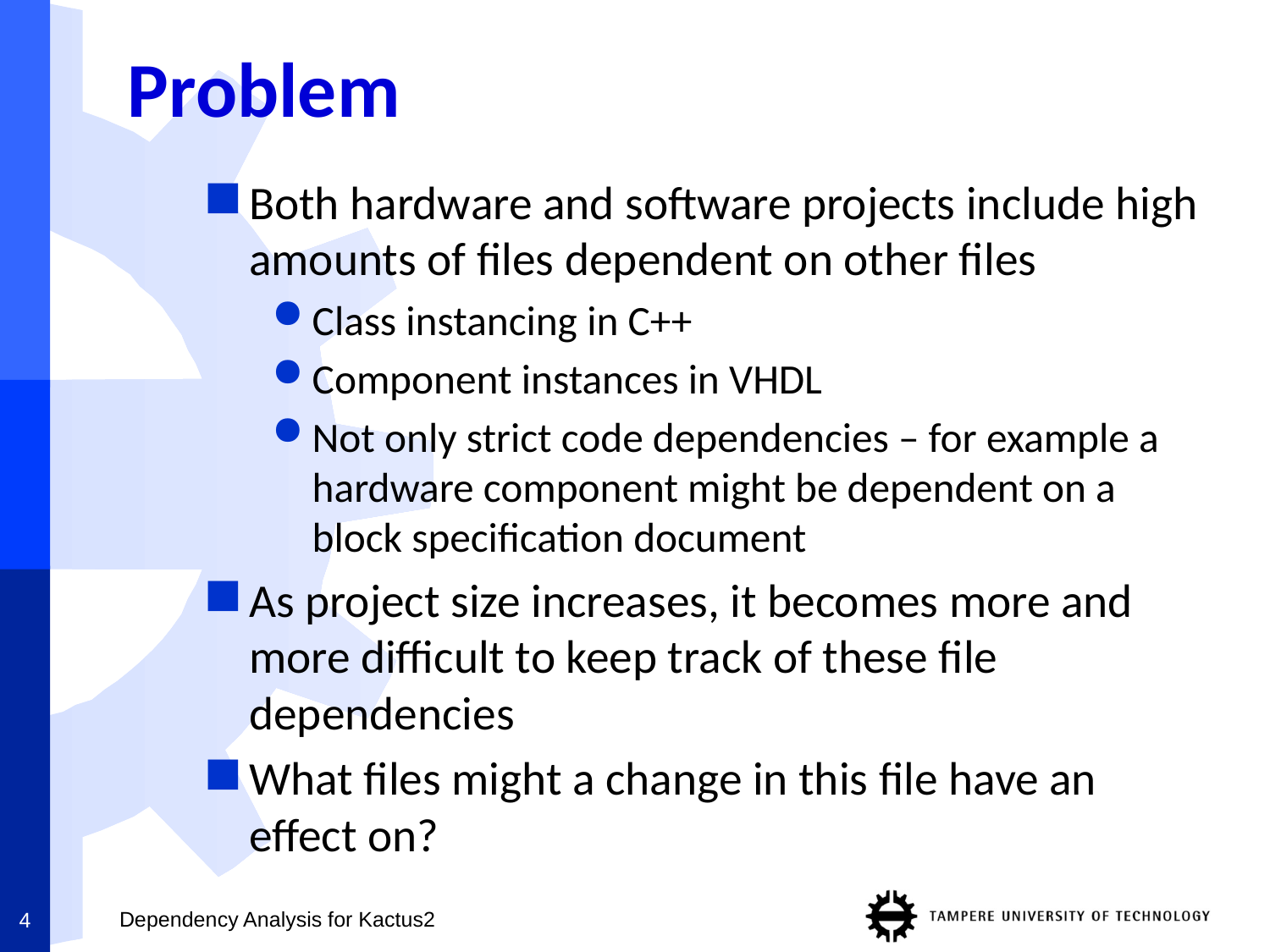

# Problem
Both hardware and software projects include high amounts of files dependent on other files
Class instancing in C++
Component instances in VHDL
Not only strict code dependencies – for example a hardware component might be dependent on a block specification document
As project size increases, it becomes more and more difficult to keep track of these file dependencies
What files might a change in this file have an effect on?
4